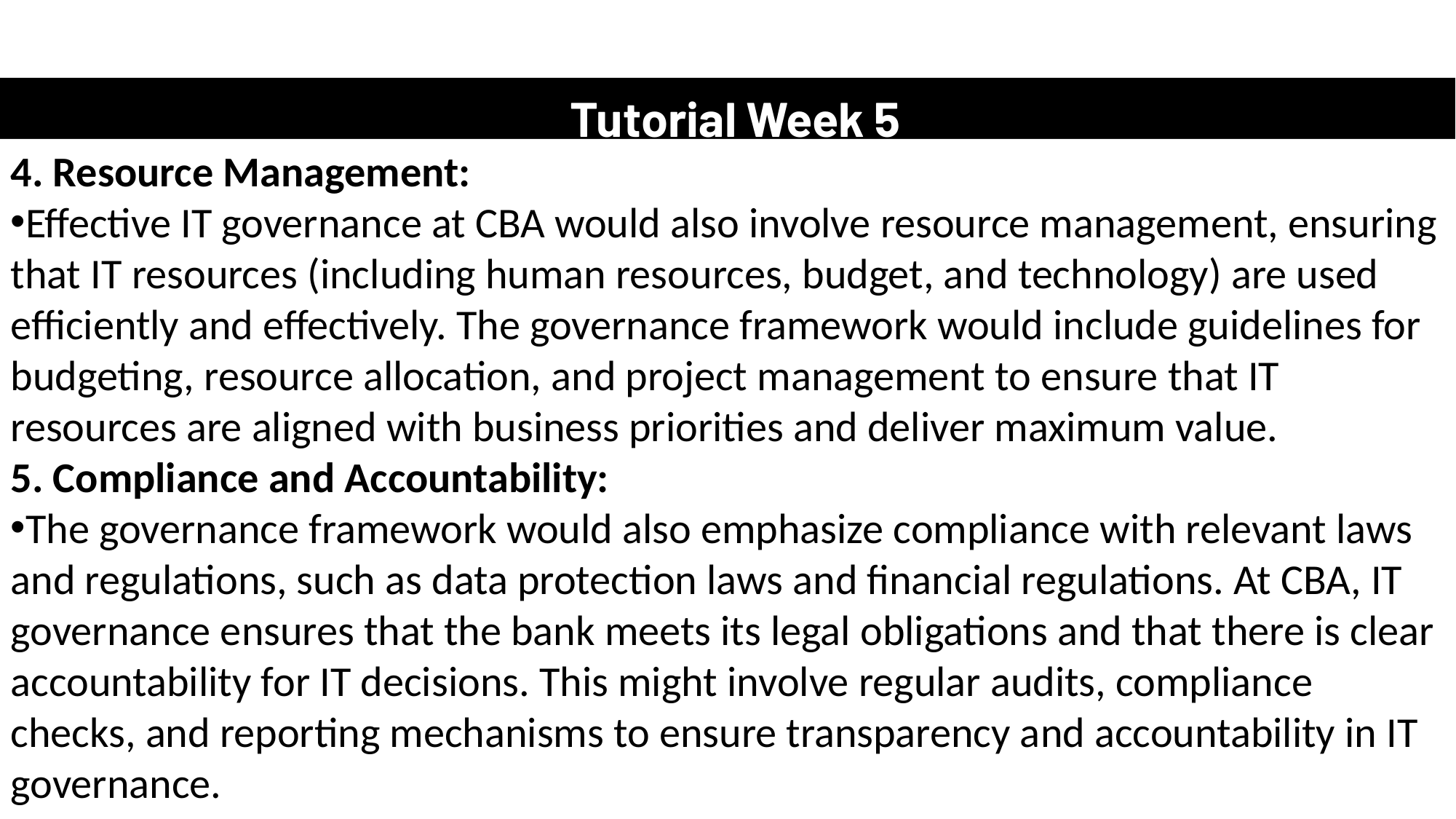

# Tutorial Week 5

4. Resource Management:
Effective IT governance at CBA would also involve resource management, ensuring that IT resources (including human resources, budget, and technology) are used efficiently and effectively. The governance framework would include guidelines for budgeting, resource allocation, and project management to ensure that IT resources are aligned with business priorities and deliver maximum value.
5. Compliance and Accountability:
The governance framework would also emphasize compliance with relevant laws and regulations, such as data protection laws and financial regulations. At CBA, IT governance ensures that the bank meets its legal obligations and that there is clear accountability for IT decisions. This might involve regular audits, compliance checks, and reporting mechanisms to ensure transparency and accountability in IT governance.